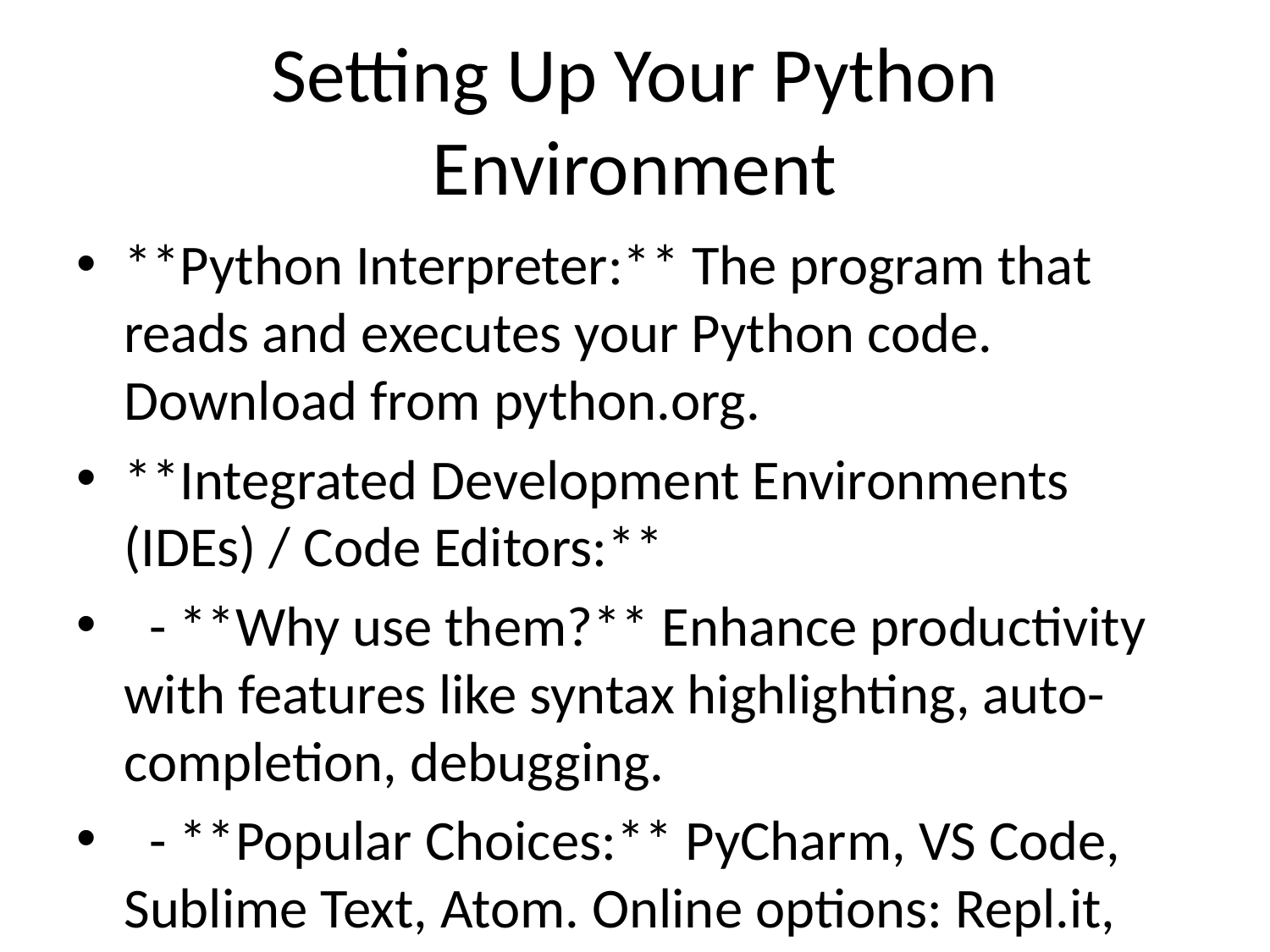

# Setting Up Your Python Environment
**Python Interpreter:** The program that reads and executes your Python code. Download from python.org.
**Integrated Development Environments (IDEs) / Code Editors:**
  - **Why use them?** Enhance productivity with features like syntax highlighting, auto-completion, debugging.
  - **Popular Choices:** PyCharm, VS Code, Sublime Text, Atom. Online options: Repl.it, Google Colab.
**Installation Steps (Conceptual):**
  - Download installer from python.org.
  - Run installer (check 'Add Python to PATH' during installation).
  - Verify installation: Open terminal/command prompt and type `python --version` or `python3 --version`.